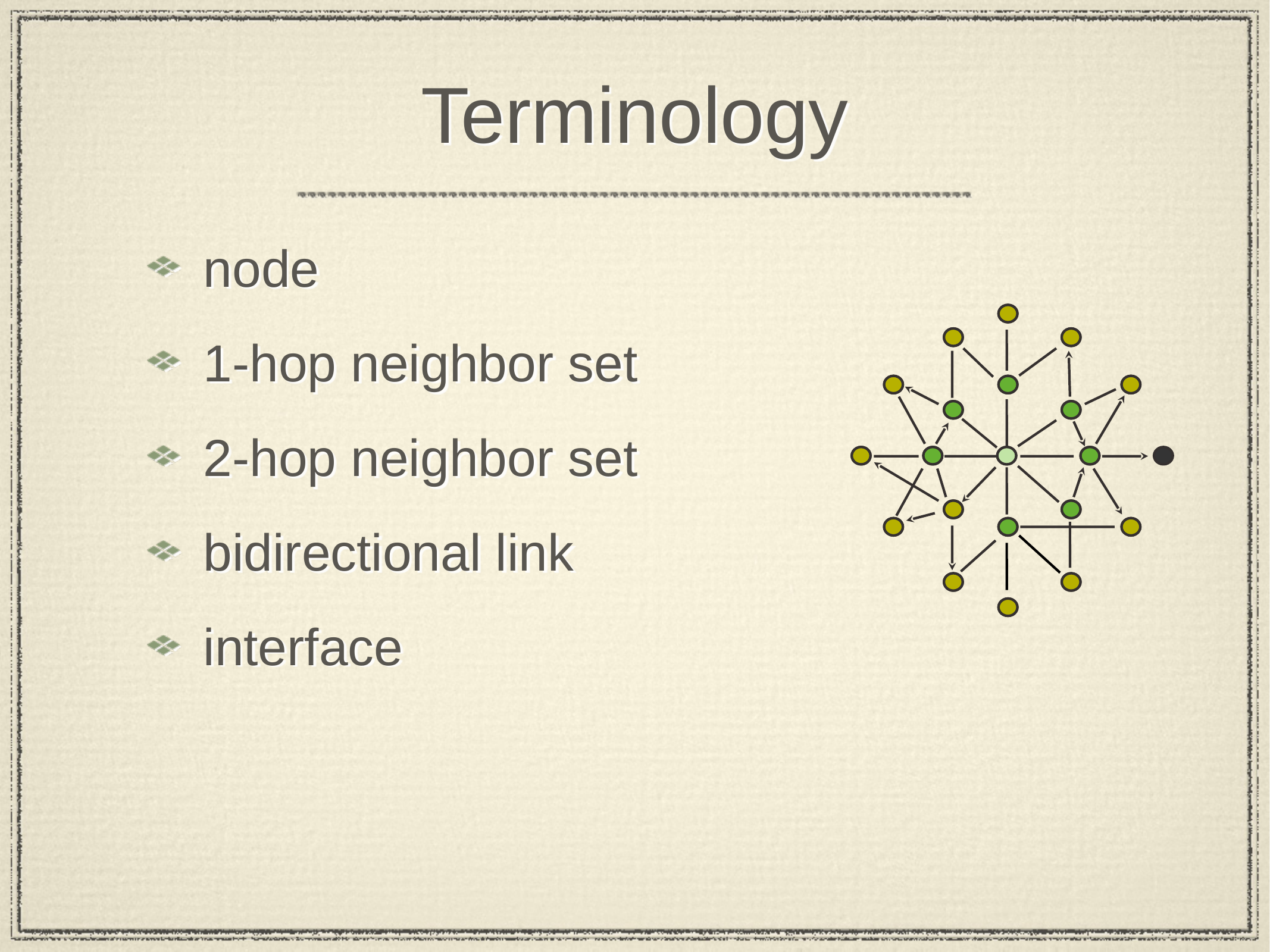

# Terminology
node
1-hop neighbor set
2-hop neighbor set
bidirectional link
interface